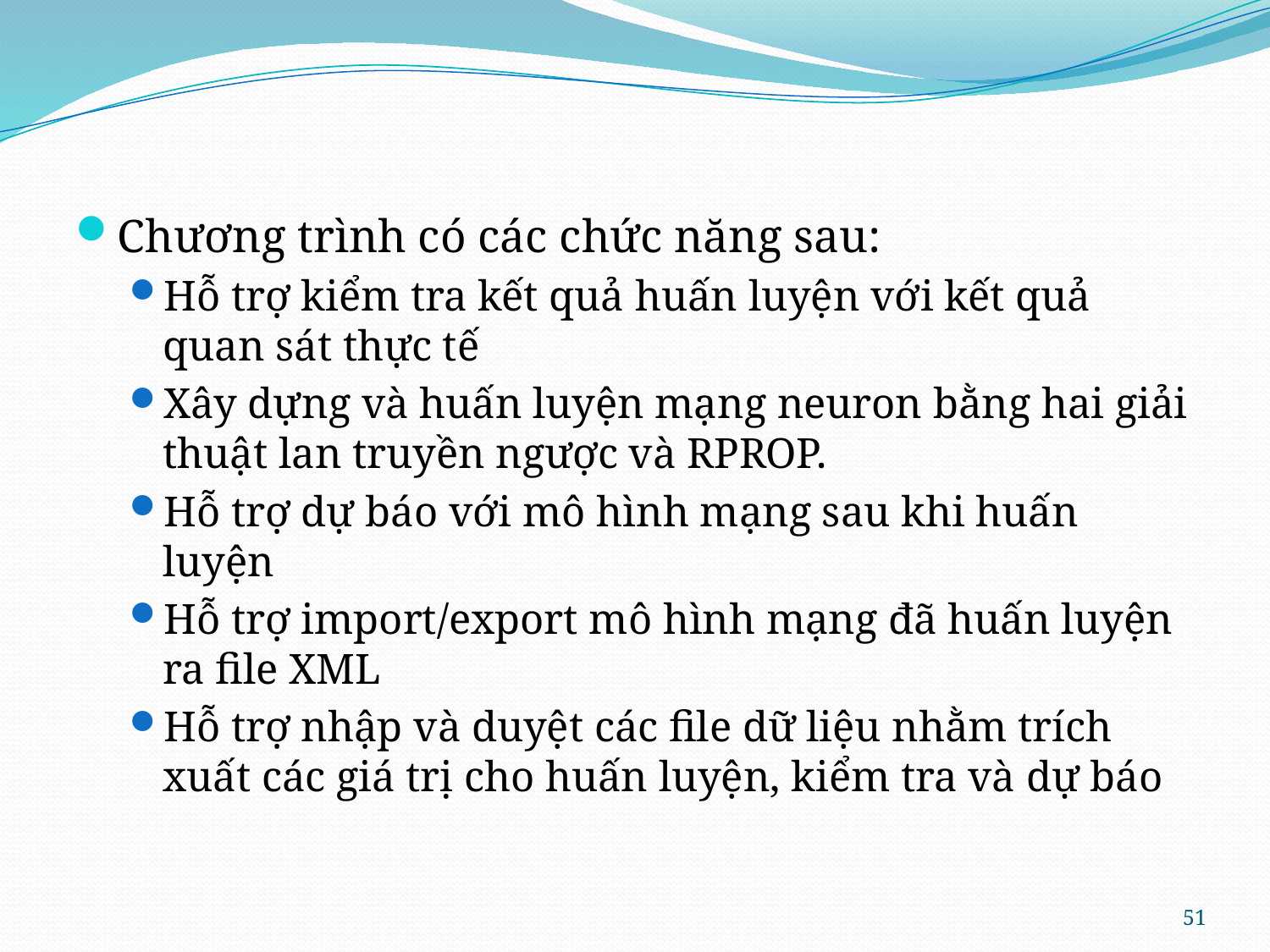

Chương trình có các chức năng sau:
Hỗ trợ kiểm tra kết quả huấn luyện với kết quả quan sát thực tế
Xây dựng và huấn luyện mạng neuron bằng hai giải thuật lan truyền ngược và RPROP.
Hỗ trợ dự báo với mô hình mạng sau khi huấn luyện
Hỗ trợ import/export mô hình mạng đã huấn luyện ra file XML
Hỗ trợ nhập và duyệt các file dữ liệu nhằm trích xuất các giá trị cho huấn luyện, kiểm tra và dự báo

51